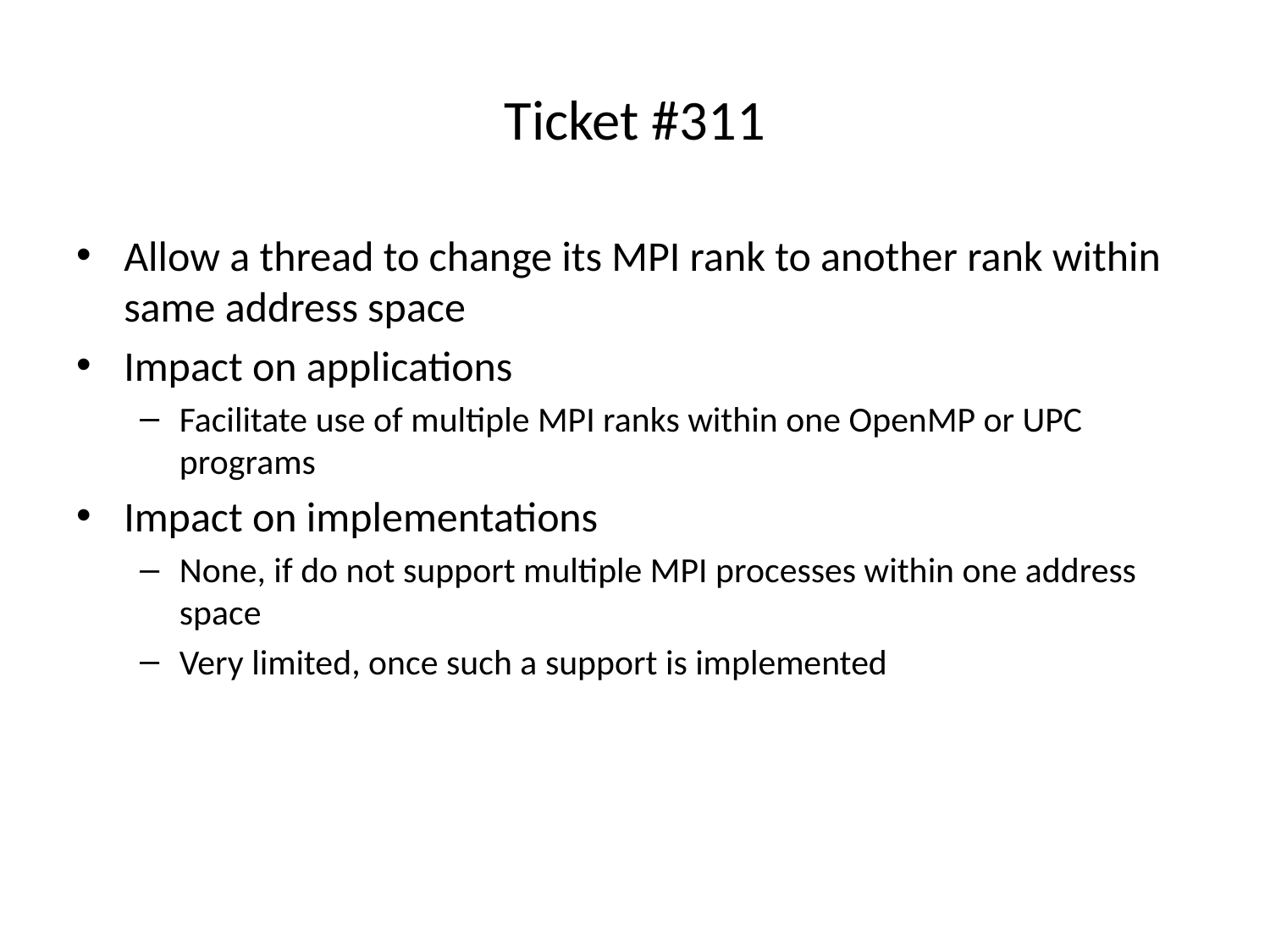

# Ticket #311
Allow a thread to change its MPI rank to another rank within same address space
Impact on applications
Facilitate use of multiple MPI ranks within one OpenMP or UPC programs
Impact on implementations
None, if do not support multiple MPI processes within one address space
Very limited, once such a support is implemented